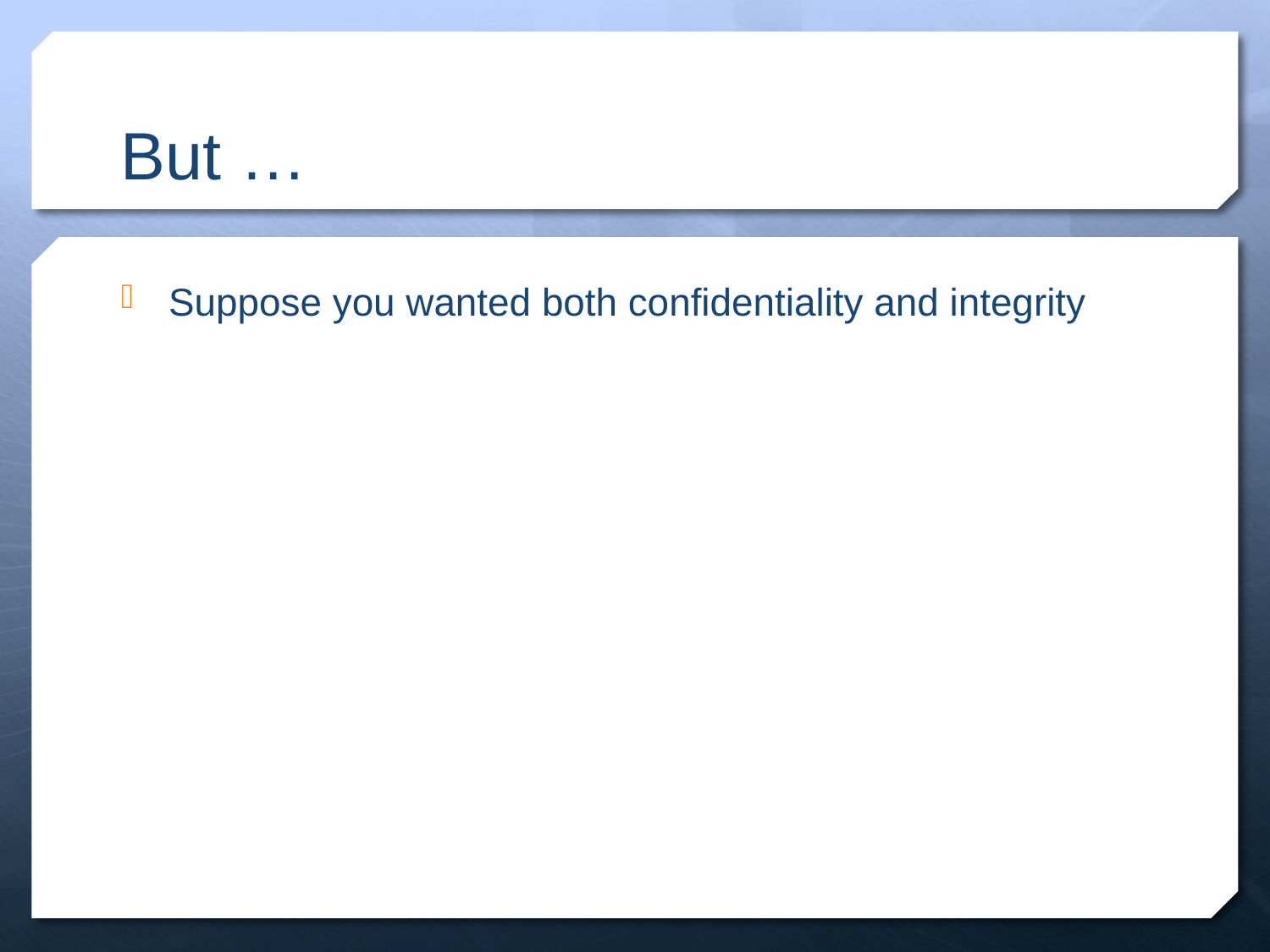

# But …
Suppose you wanted both confidentiality and integrity